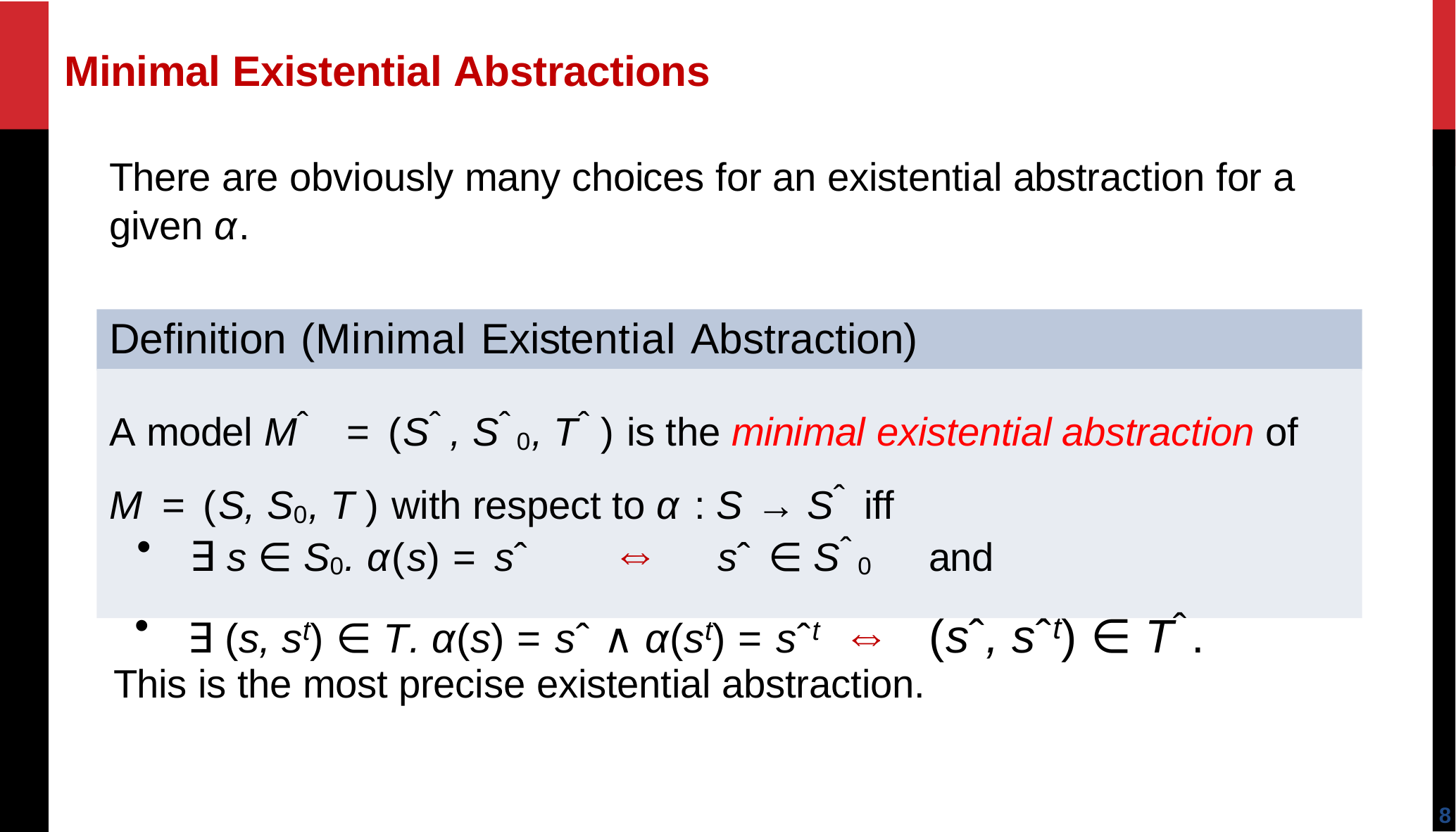

# Minimal Existential Abstractions
There are obviously many choices for an existential abstraction for a given α.

Definition (Minimal Existential Abstraction)

A model Mˆ  = (Sˆ, Sˆ0, Tˆ) is the minimal existential abstraction of
M = (S, S0, T ) with respect to α : S → Sˆ iff

∃ s ∈ S0. α(s) = sˆ  	⇔	sˆ ∈ Sˆ0	and
∃ (s, st) ∈ T. α(s) = sˆ ∧ α(st) = sˆt    ⇔   (sˆ, sˆt) ∈ Tˆ.

This is the most precise existential abstraction.
8